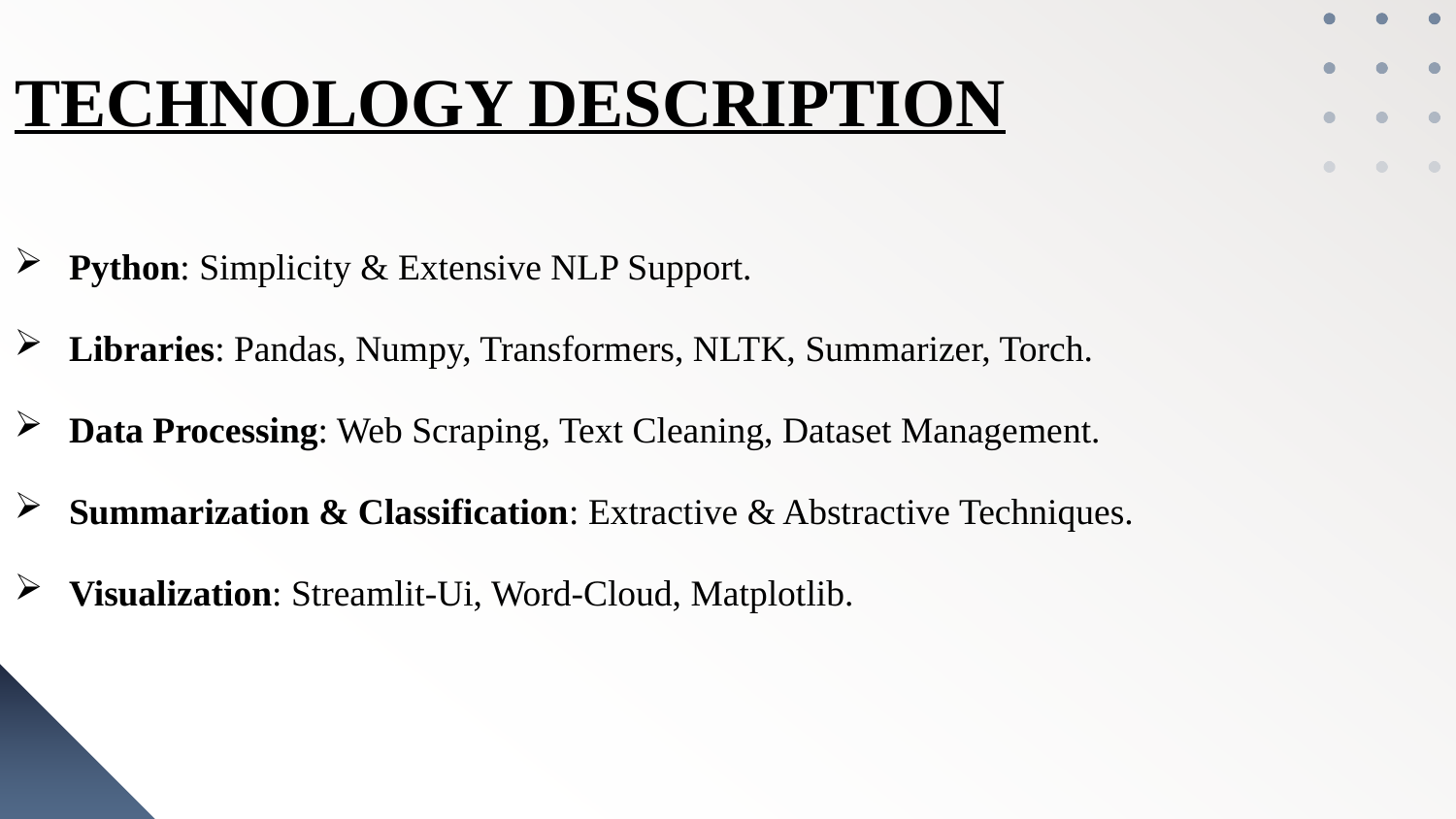

# TECHNOLOGY DESCRIPTION
Python: Simplicity & Extensive NLP Support.
Libraries: Pandas, Numpy, Transformers, NLTK, Summarizer, Torch.
Data Processing: Web Scraping, Text Cleaning, Dataset Management.
Summarization & Classification: Extractive & Abstractive Techniques.
Visualization: Streamlit-Ui, Word-Cloud, Matplotlib.